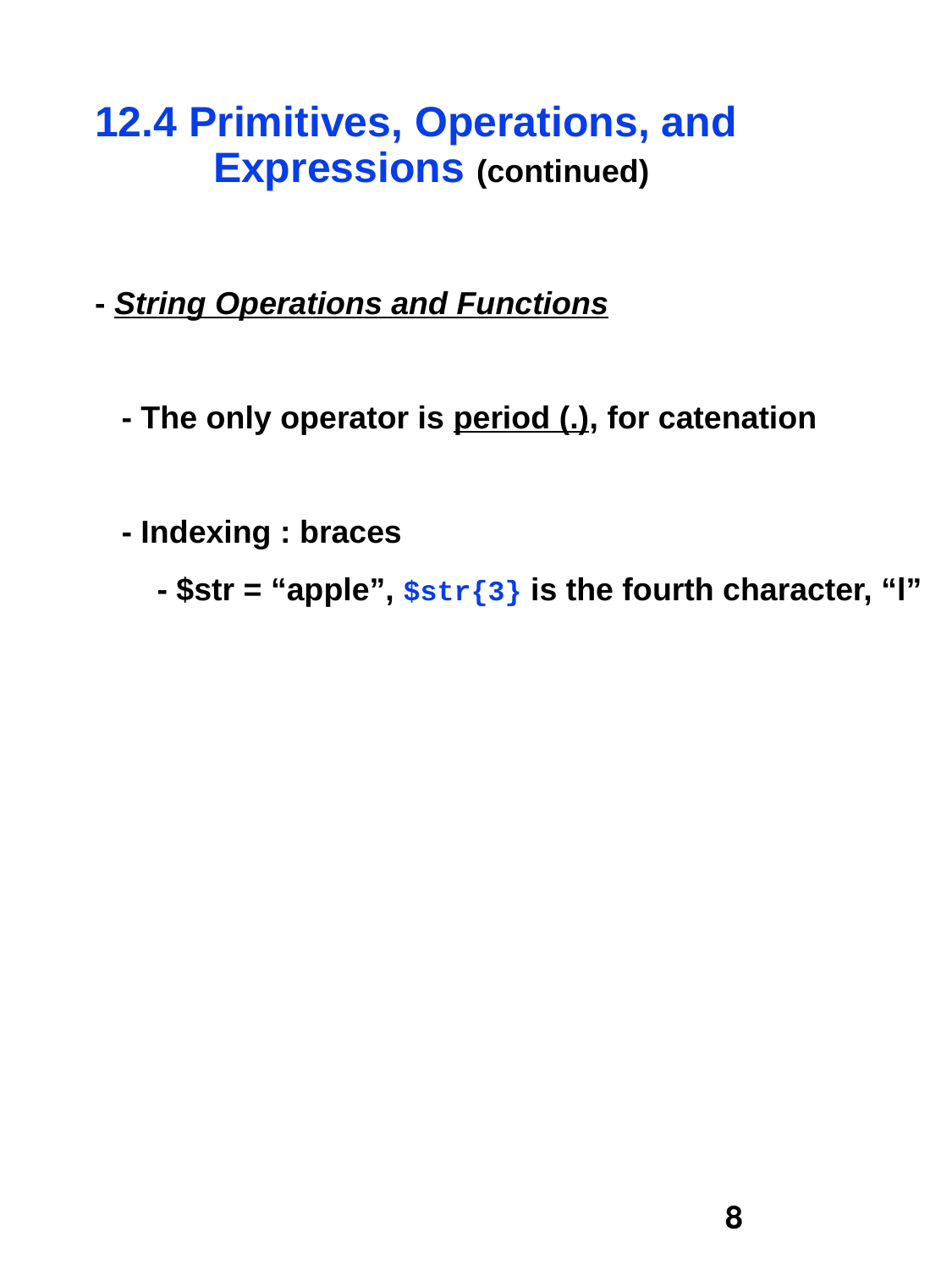

12.4 Primitives, Operations, and
          Expressions (continued)

- String Operations and Functions

   - The only operator is period (.), for catenation

   - Indexing : braces
       - $str = “apple”, $str{3} is the fourth character, “l”